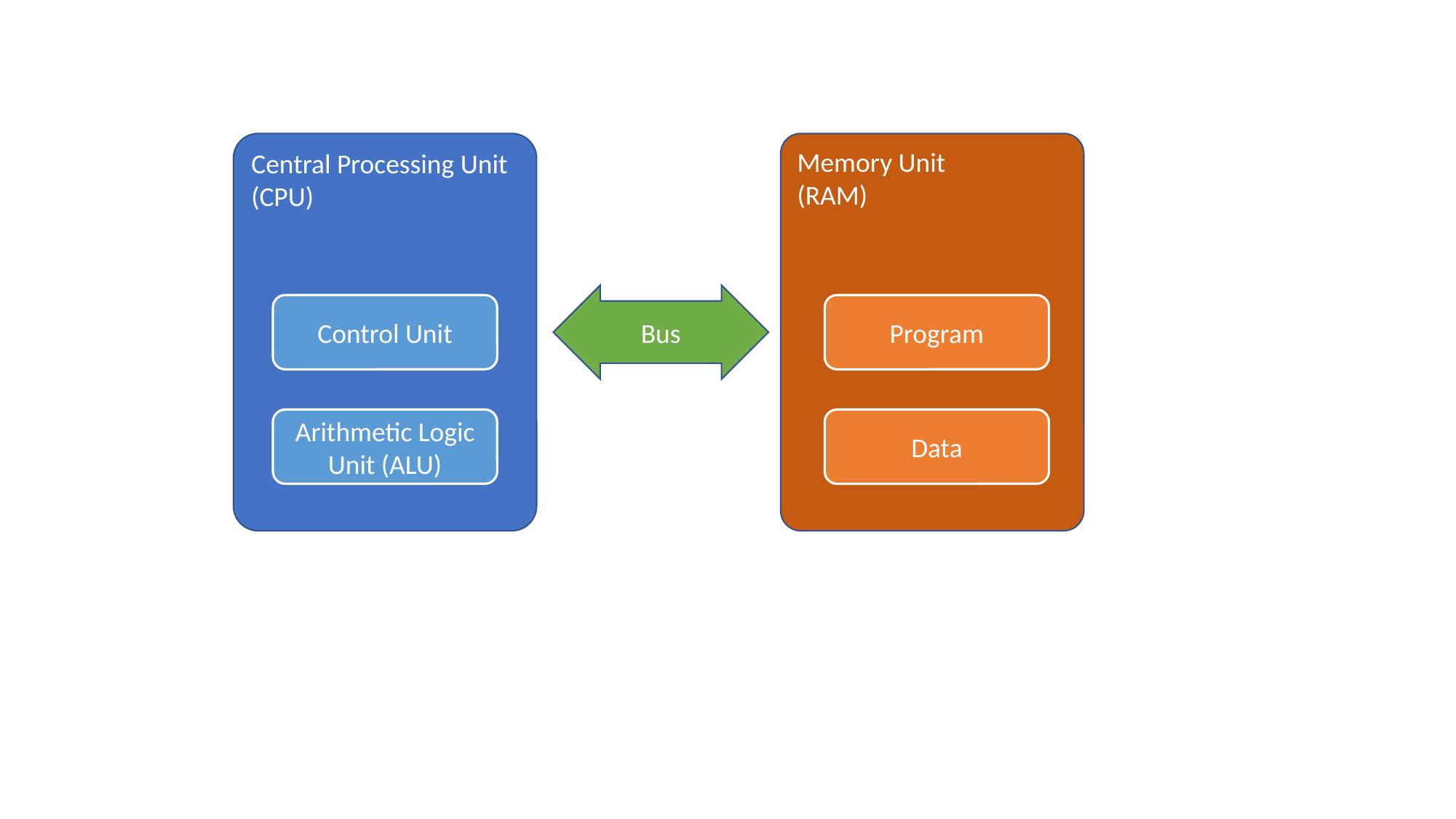

Central Processing Unit (CPU)
Memory Unit
(RAM)
Bus
Control Unit
Program
Arithmetic Logic Unit (ALU)
Data